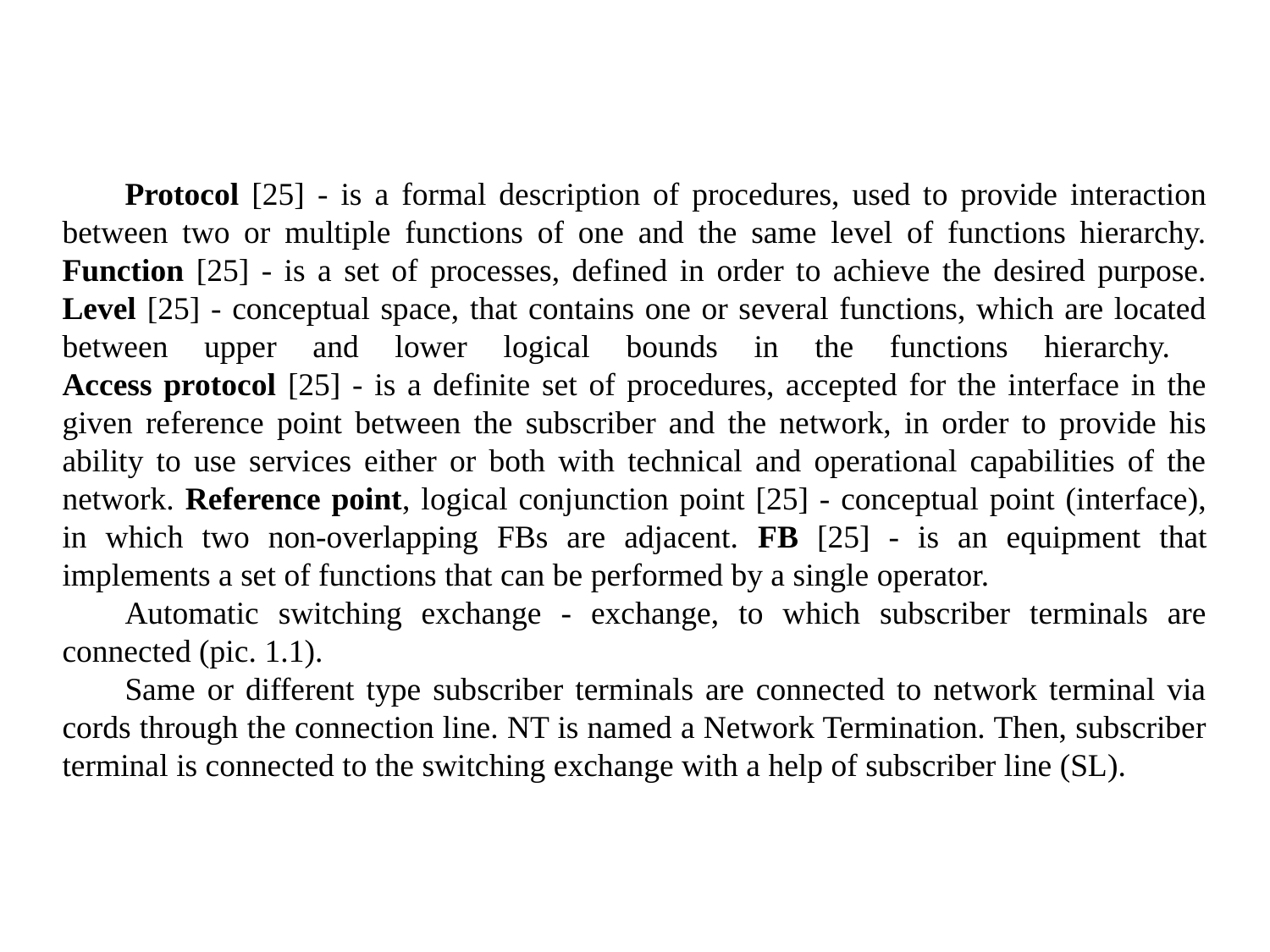

Protocol [25] - is a formal description of procedures, used to provide interaction between two or multiple functions of one and the same level of functions hierarchy. Function [25] - is a set of processes, defined in order to achieve the desired purpose. Level [25] - conceptual space, that contains one or several functions, which are located between upper and lower logical bounds in the functions hierarchy.
Access protocol [25] - is a definite set of procedures, accepted for the interface in the given reference point between the subscriber and the network, in order to provide his ability to use services either or both with technical and operational capabilities of the network. Reference point, logical conjunction point [25] - conceptual point (interface), in which two non-overlapping FBs are adjacent. FB [25] - is an equipment that implements a set of functions that can be performed by a single operator.
Automatic switching exchange - exchange, to which subscriber terminals are connected (pic. 1.1).
Same or different type subscriber terminals are connected to network terminal via cords through the connection line. NT is named a Network Termination. Then, subscriber terminal is connected to the switching exchange with a help of subscriber line (SL).